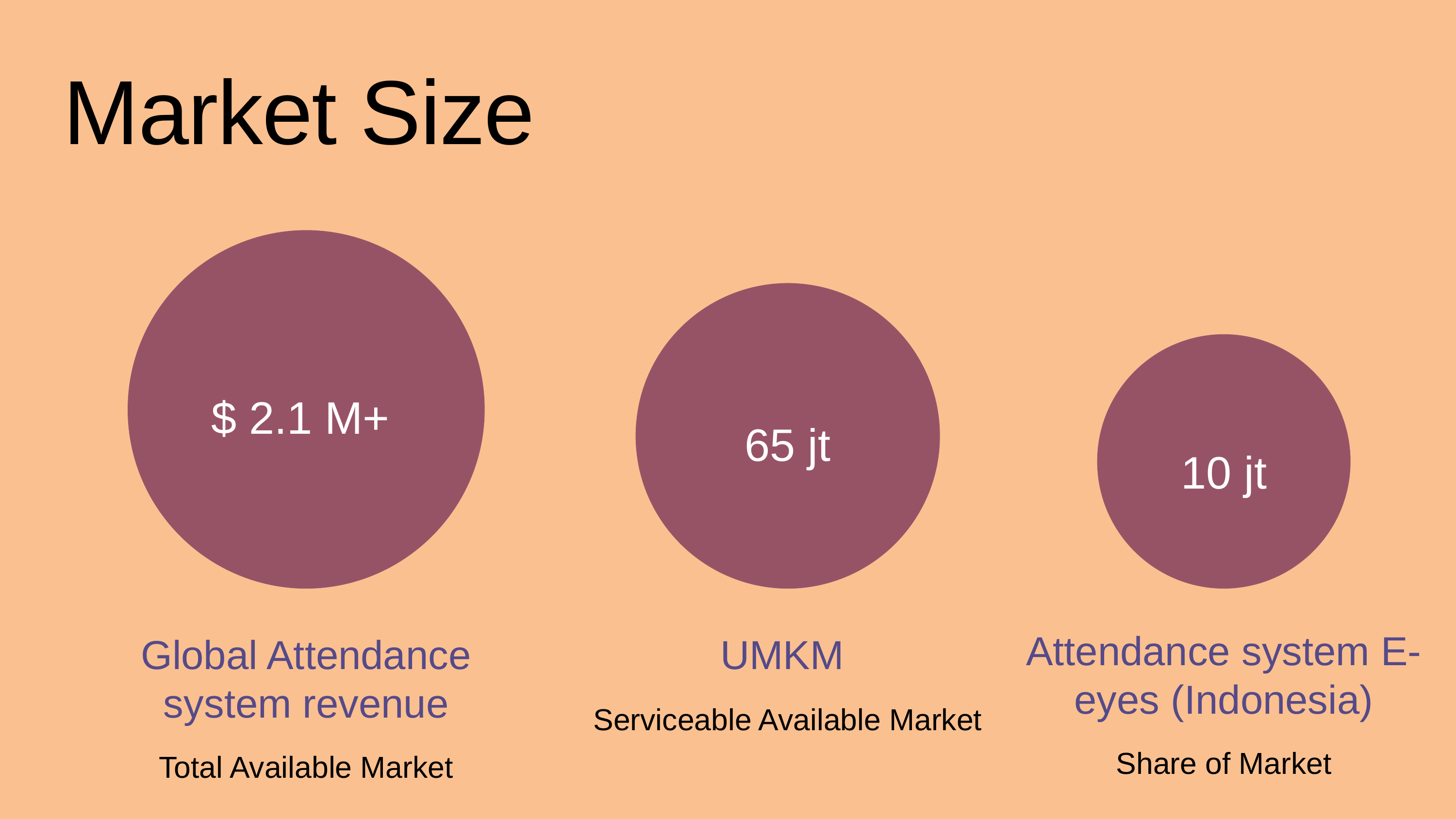

Market Size

$ 2.1 M+
65 jt
10 jt
Attendance system E-eyes (Indonesia)
Share of Market
Global Attendance system revenue
Total Available Market
UMKM
Serviceable Available Market